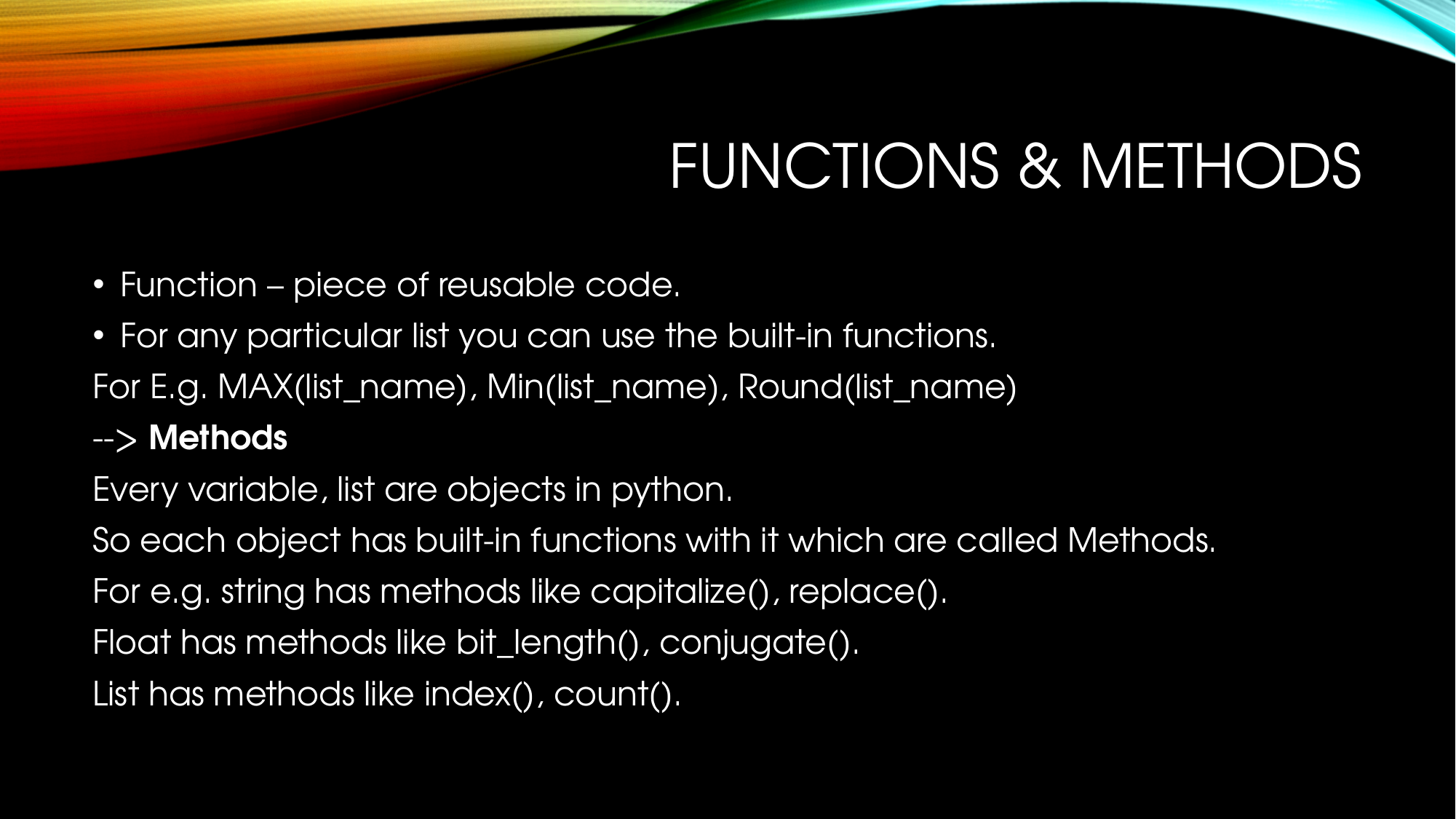

# Functions & Methods
Function – piece of reusable code.
For any particular list you can use the built-in functions.
For E.g. MAX(list_name), Min(list_name), Round(list_name)
--> Methods
Every variable, list are objects in python.
So each object has built-in functions with it which are called Methods.
For e.g. string has methods like capitalize(), replace().
Float has methods like bit_length(), conjugate().
List has methods like index(), count().